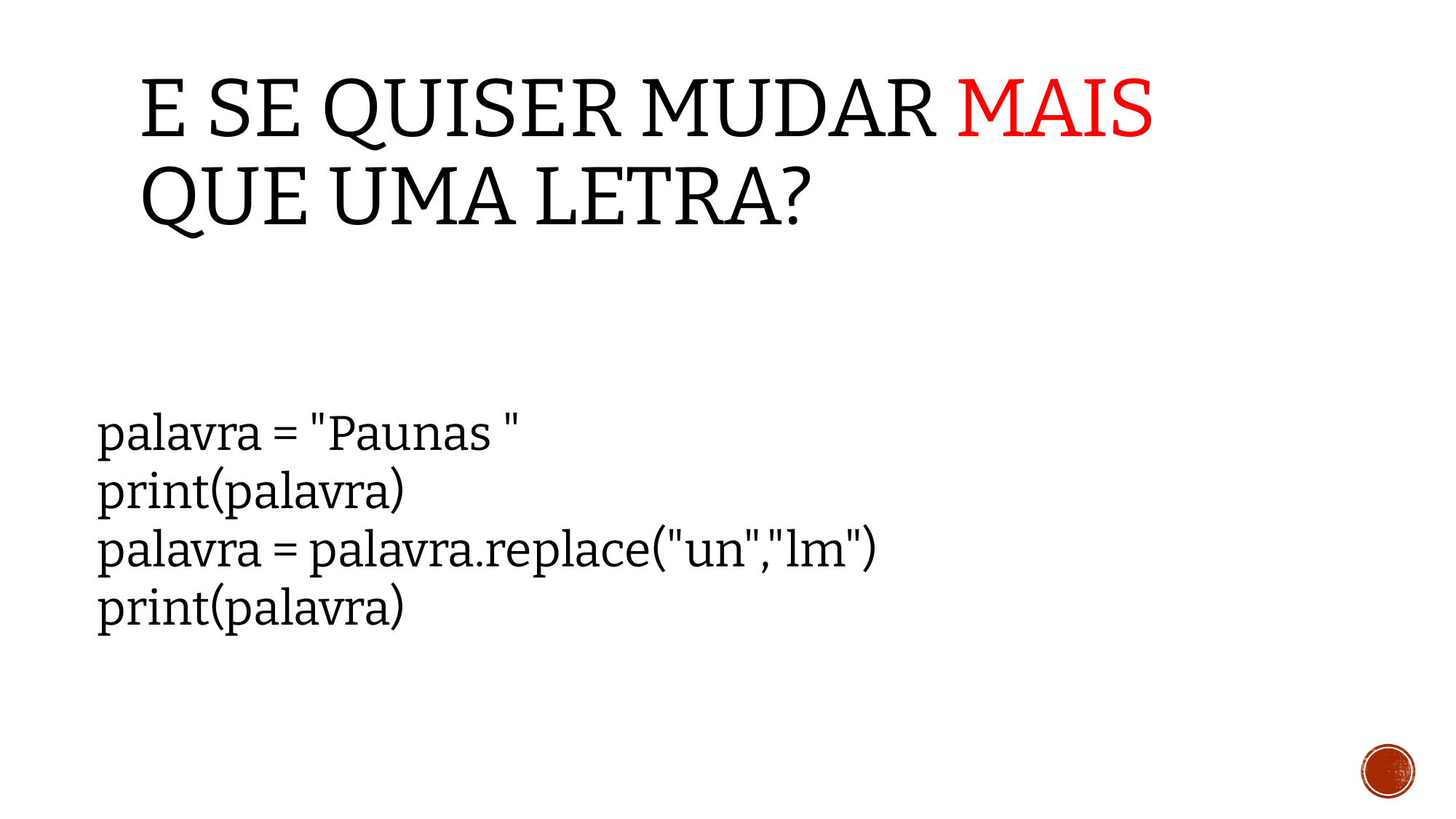

# E se quiser mudar mais que uma letra?
palavra = "Paunas "
print(palavra)
palavra = palavra.replace("un","lm")
print(palavra)